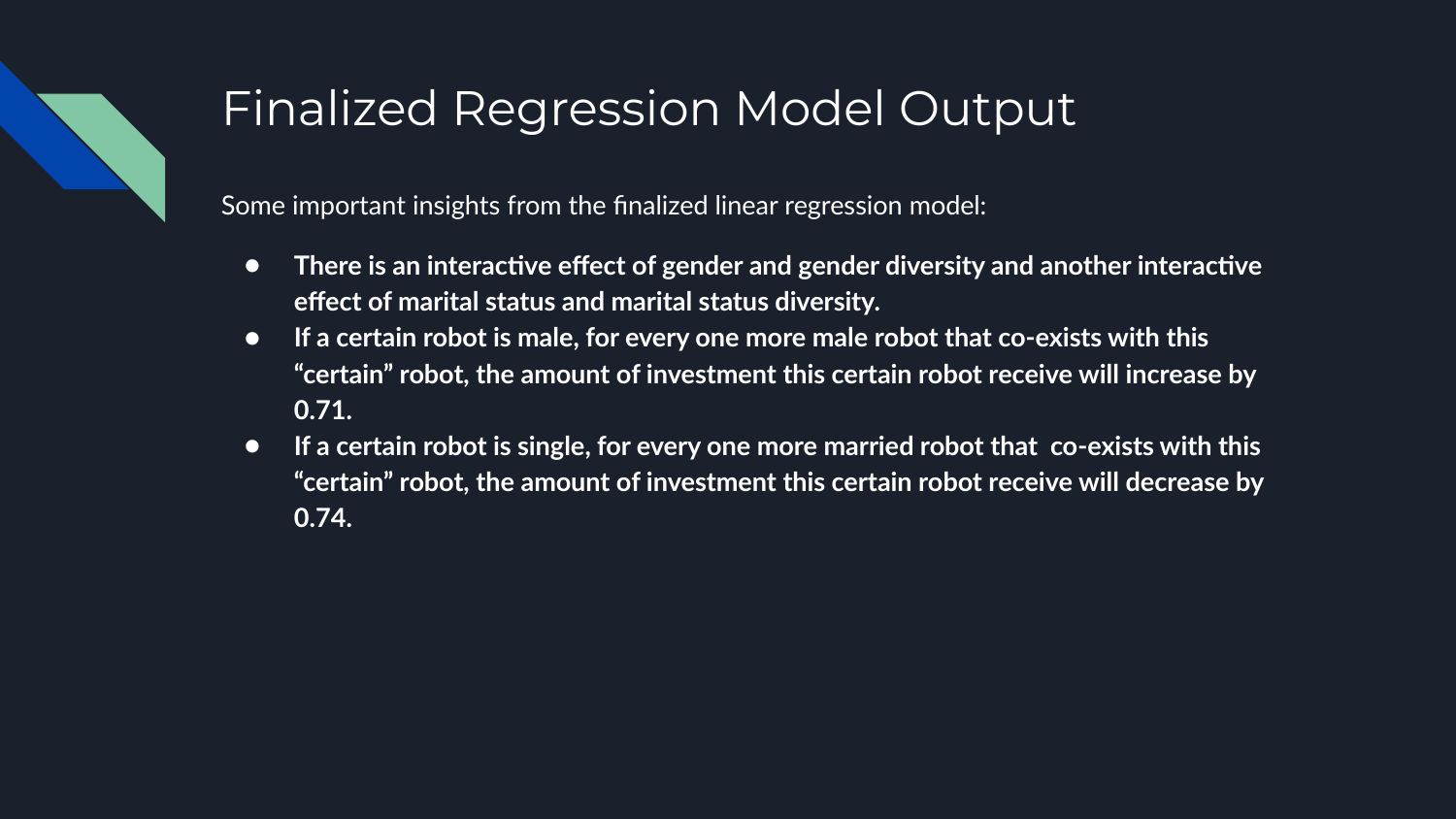

# Finalized Regression Model Output
Some important insights from the finalized linear regression model:
There is an interactive effect of gender and gender diversity and another interactive effect of marital status and marital status diversity.
If a certain robot is male, for every one more male robot that co-exists with this “certain” robot, the amount of investment this certain robot receive will increase by 0.71.
If a certain robot is single, for every one more married robot that  co-exists with this “certain” robot, the amount of investment this certain robot receive will decrease by 0.74.